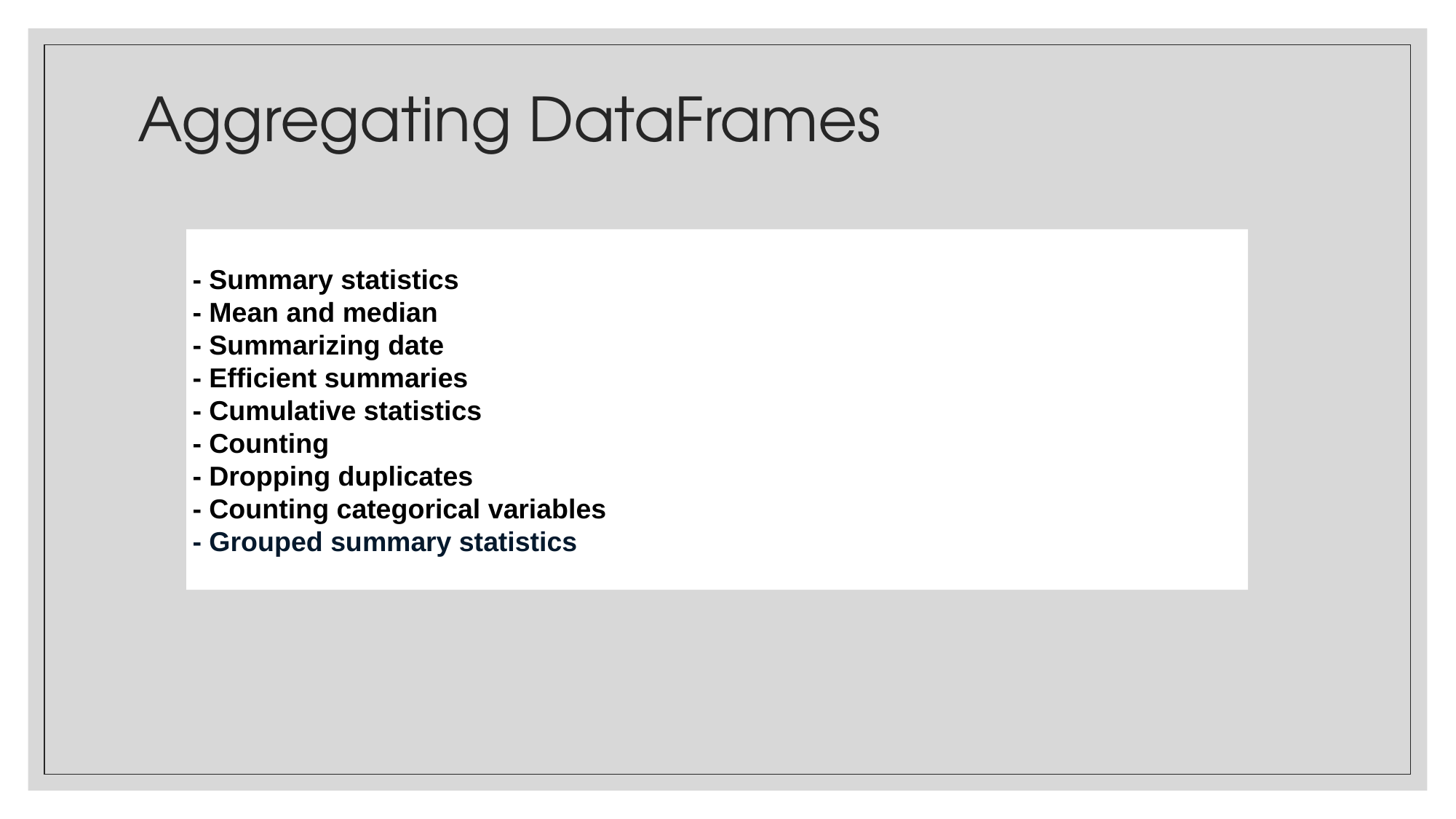

# Aggregating DataFrames

- Summary statistics
- Mean and median
- Summarizing date
- Efficient summaries
- Cumulative statistics
- Counting
- Dropping duplicates
- Counting categorical variables
- Grouped summary statistics